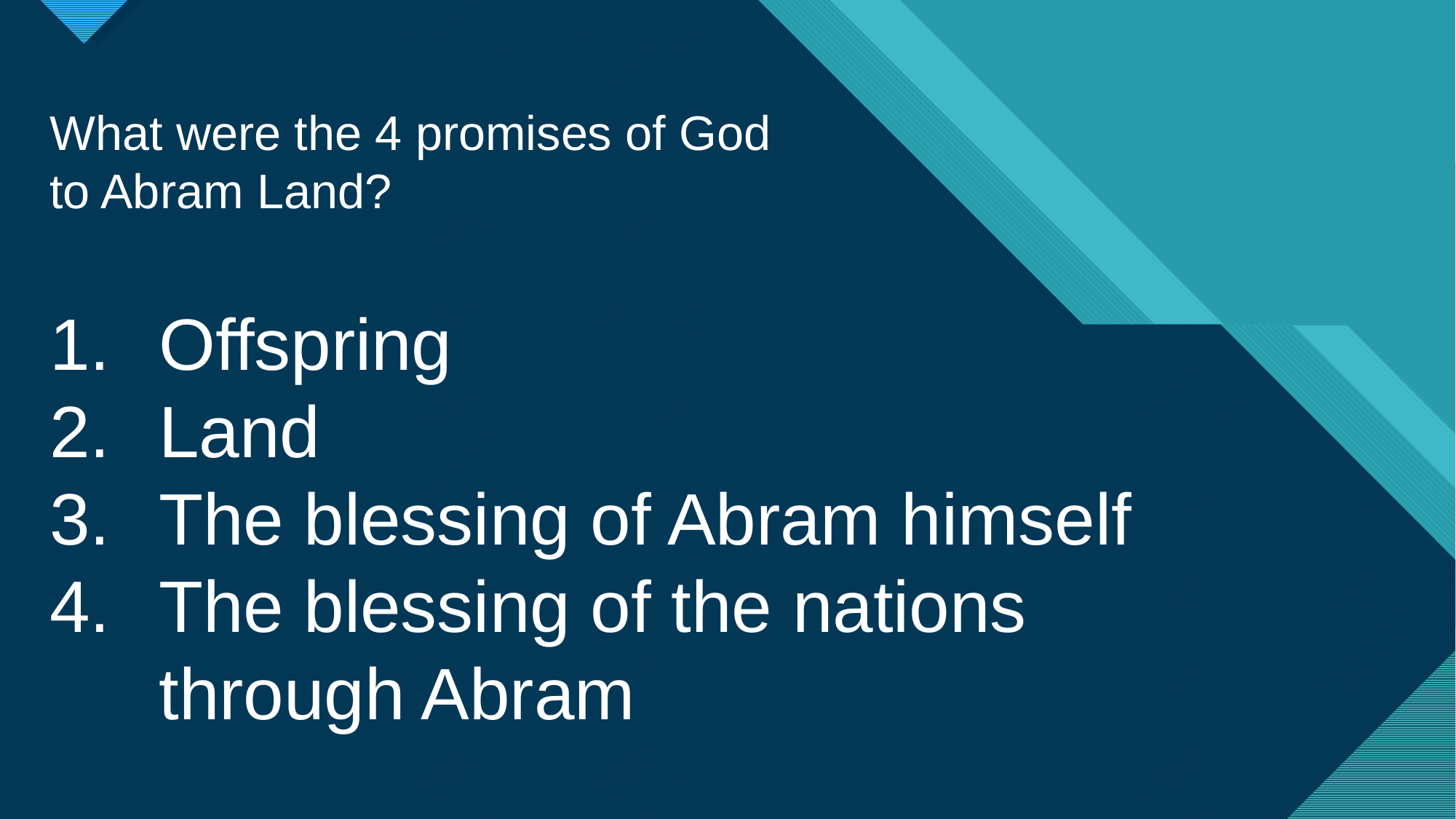

What were the 4 promises of God to Abram Land?
Offspring
Land
The blessing of Abram himself
The blessing of the nations through Abram